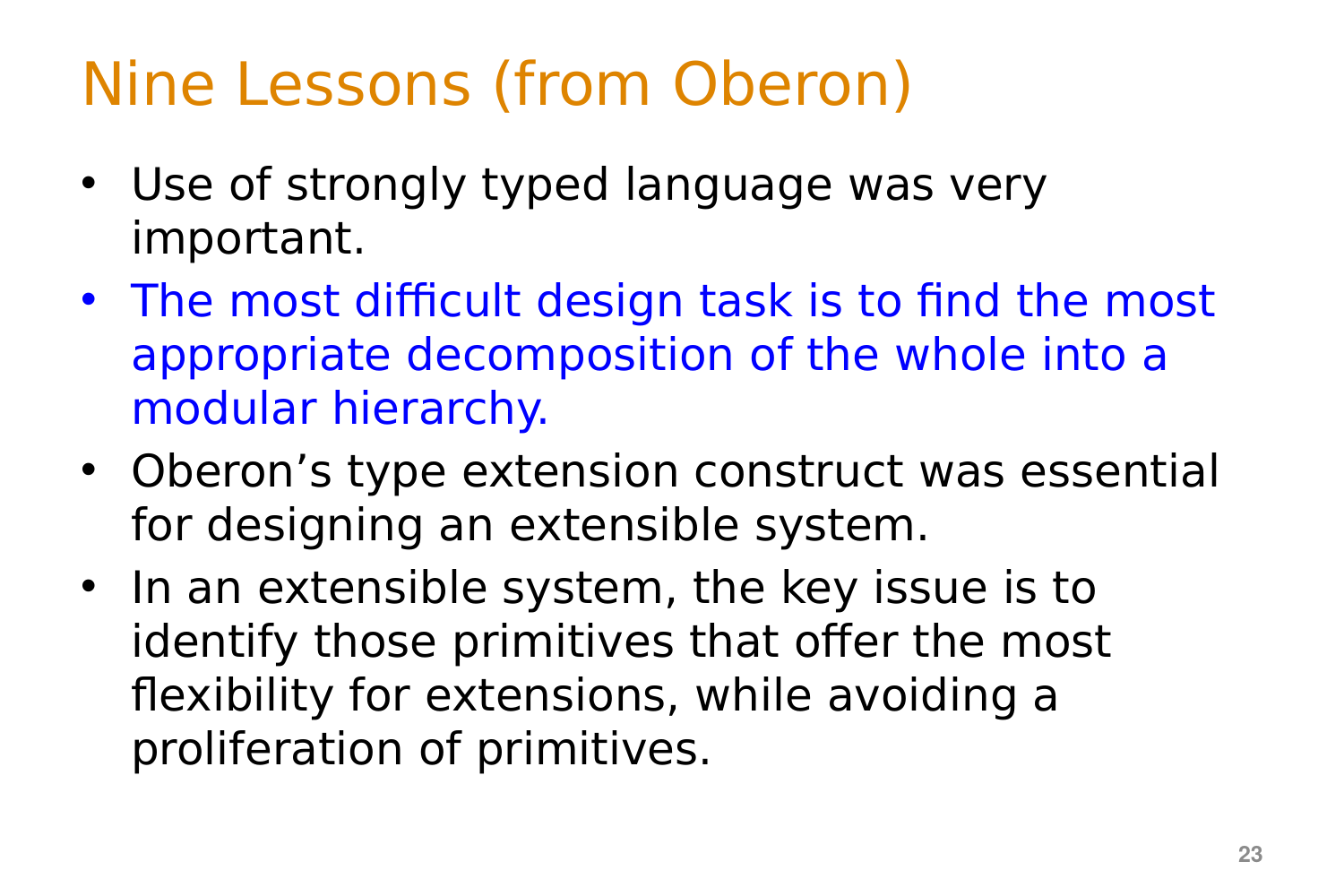

# Nine Lessons (from Oberon)
Use of strongly typed language was very important.
The most difficult design task is to find the most appropriate decomposition of the whole into a modular hierarchy.
Oberon’s type extension construct was essential for designing an extensible system.
In an extensible system, the key issue is to identify those primitives that offer the most flexibility for extensions, while avoiding a proliferation of primitives.

23